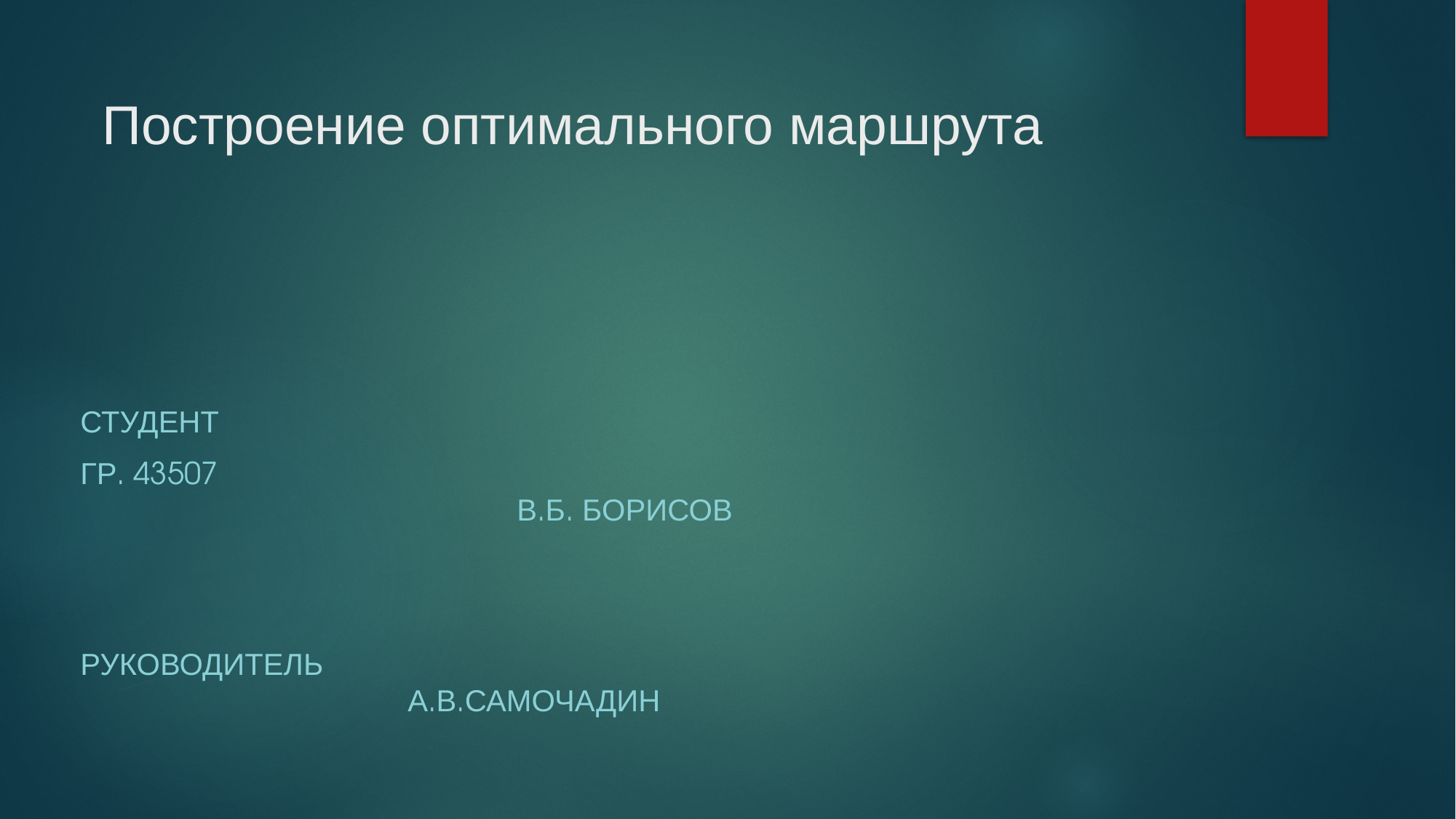

# Построение оптимального маршрута

Студент
Гр. 43507													в.б. Борисов

Руководитель											а.в.самочадин